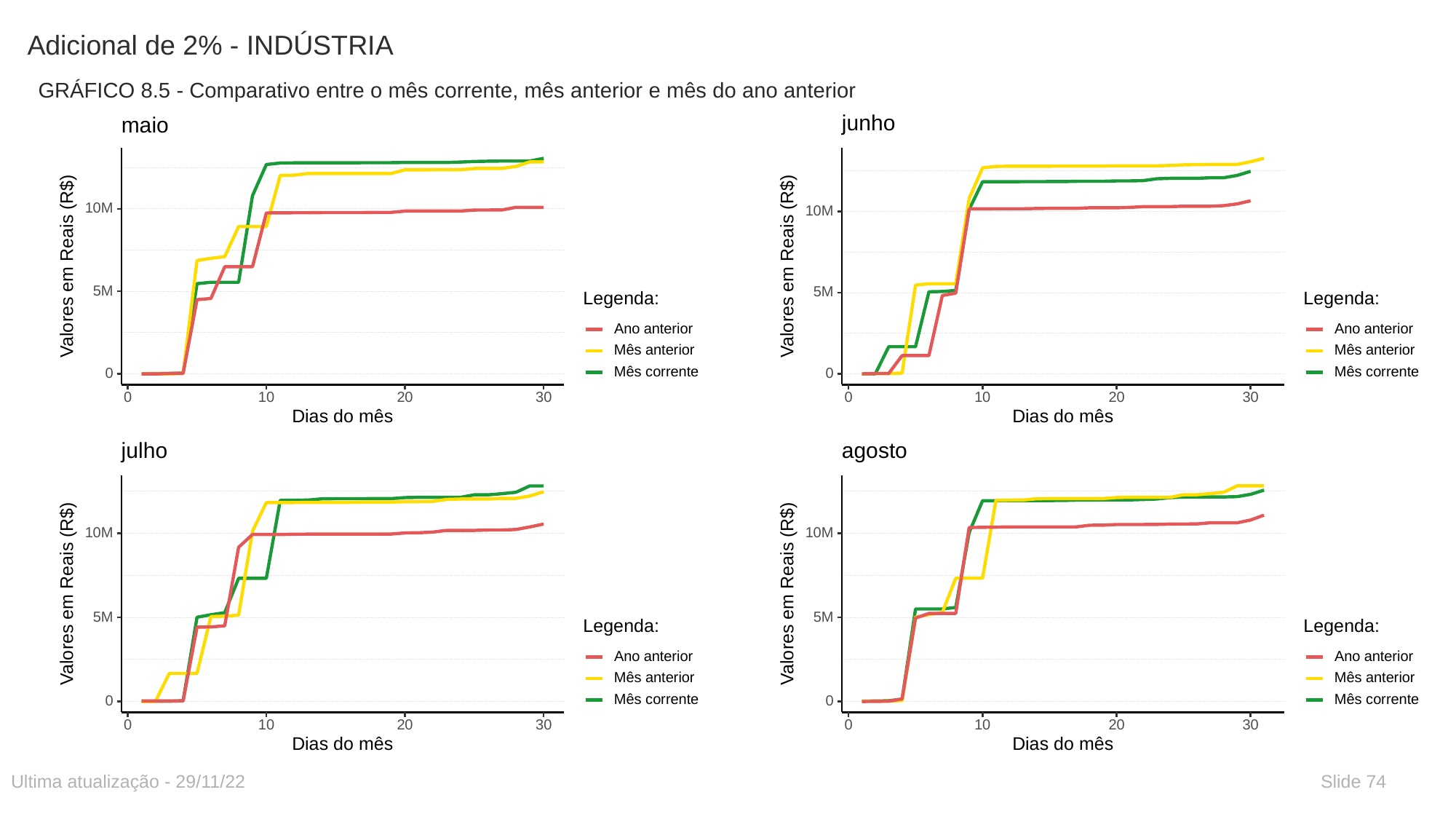

# Adicional de 2% - INDÚSTRIA
GRÁFICO 8.5 - Comparativo entre o mês corrente, mês anterior e mês do ano anterior

maio

10M

 Valores em Reais (R$)
5M
Legenda:

Ano anterior

Mês anterior

Mês corrente
0

30
0
10
20
Dias do mês

junho

10M

 Valores em Reais (R$)
5M
Legenda:

Ano anterior

Mês anterior

Mês corrente
0

30
0
10
20
Dias do mês

julho

10M

 Valores em Reais (R$)
5M

Legenda:

Ano anterior

Mês anterior

Mês corrente
0

30
0
10
20
Dias do mês

agosto

10M

 Valores em Reais (R$)
5M

Legenda:

Ano anterior

Mês anterior

Mês corrente
0

30
0
10
20
Dias do mês
Ultima atualização - 29/11/22
Slide 74